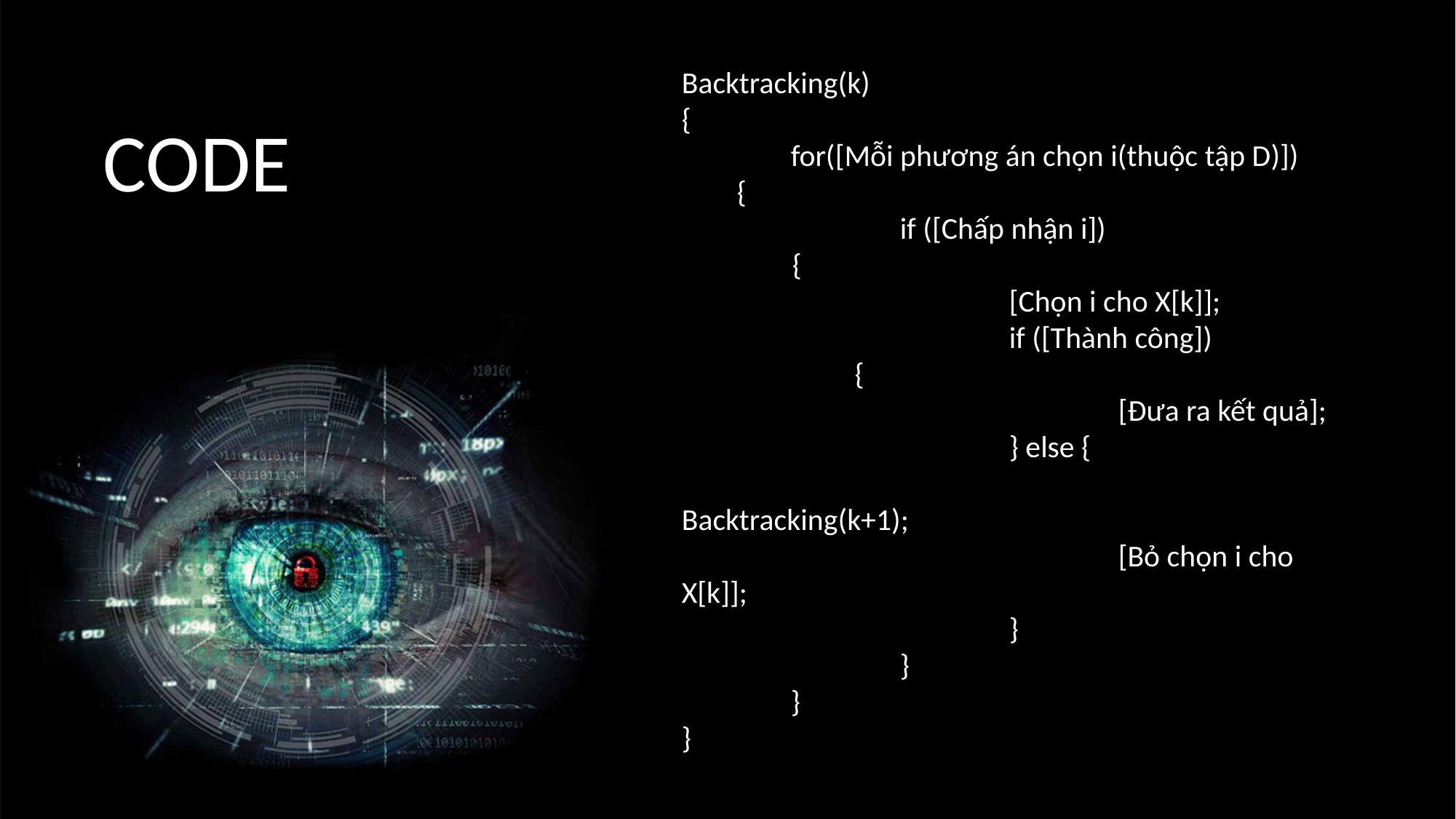

Backtracking(k)
{
	for([Mỗi phương án chọn i(thuộc tập D)])
        {
		if ([Chấp nhận i])
                {
			[Chọn i cho X[k]];
			if ([Thành công])
                         {
				[Đưa ra kết quả];
			} else {
				Backtracking(k+1);
				[Bỏ chọn i cho X[k]];
			}
		}
	}
}
CODE